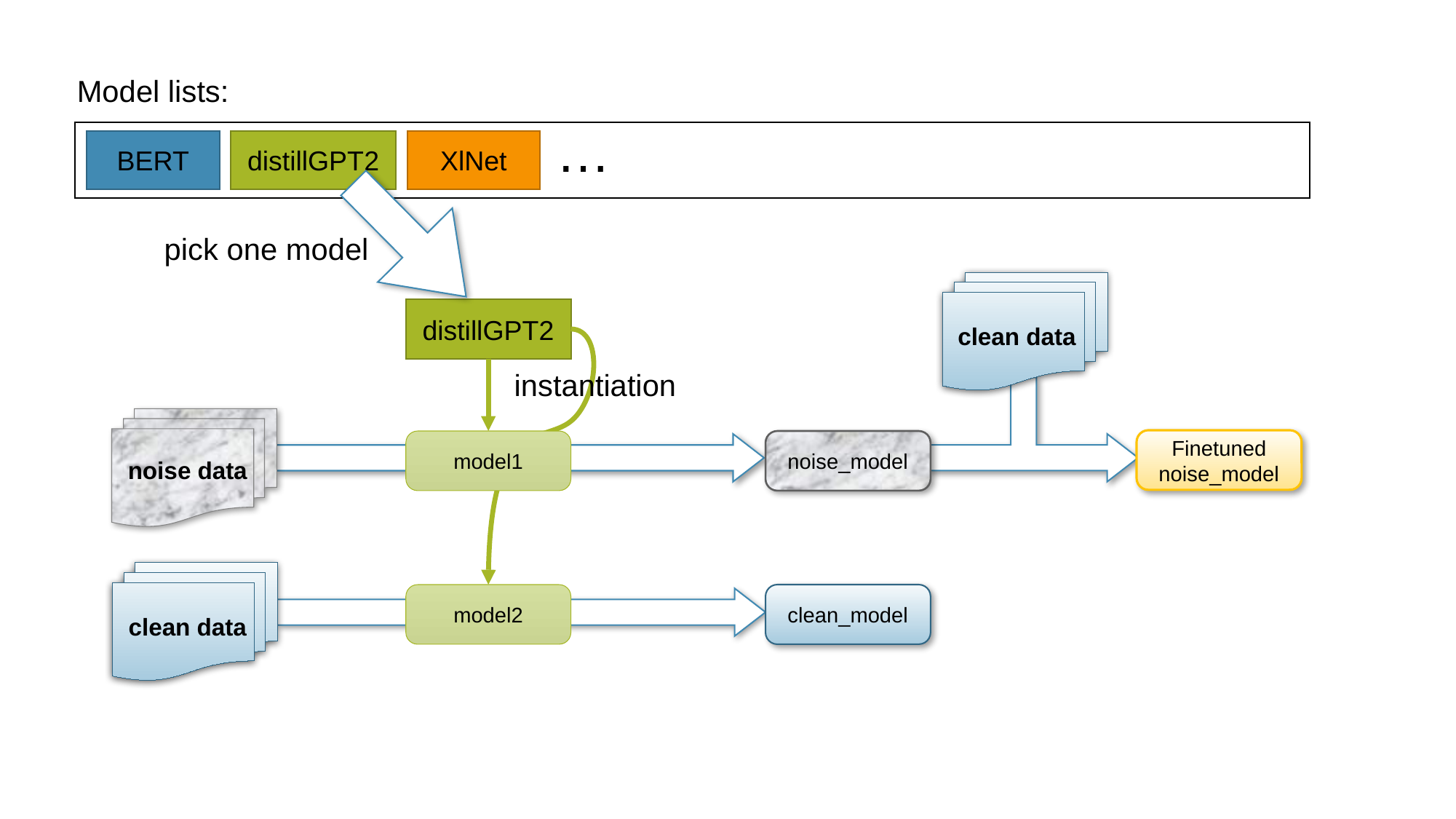

Model lists:
…

XlNet
distillGPT2
BERT

pick one model

clean data
distillGPT2
instantiation

noise data
Finetuned noise_model
model1
noise_model

clean data
model2
clean_model